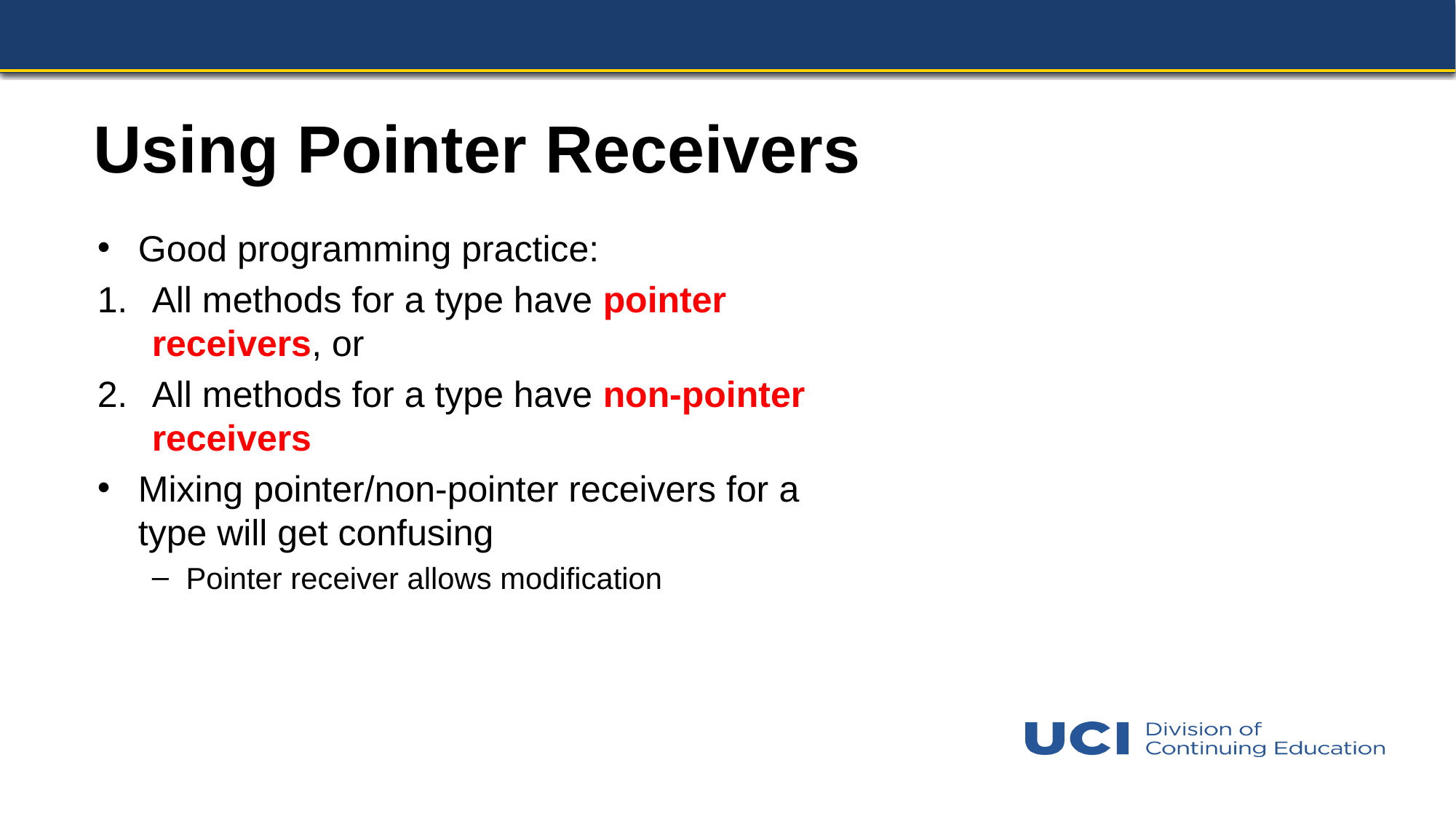

# Using Pointer Receivers
Good programming practice:
All methods for a type have pointer receivers, or
All methods for a type have non-pointer receivers
Mixing pointer/non-pointer receivers for a type will get confusing
Pointer receiver allows modification